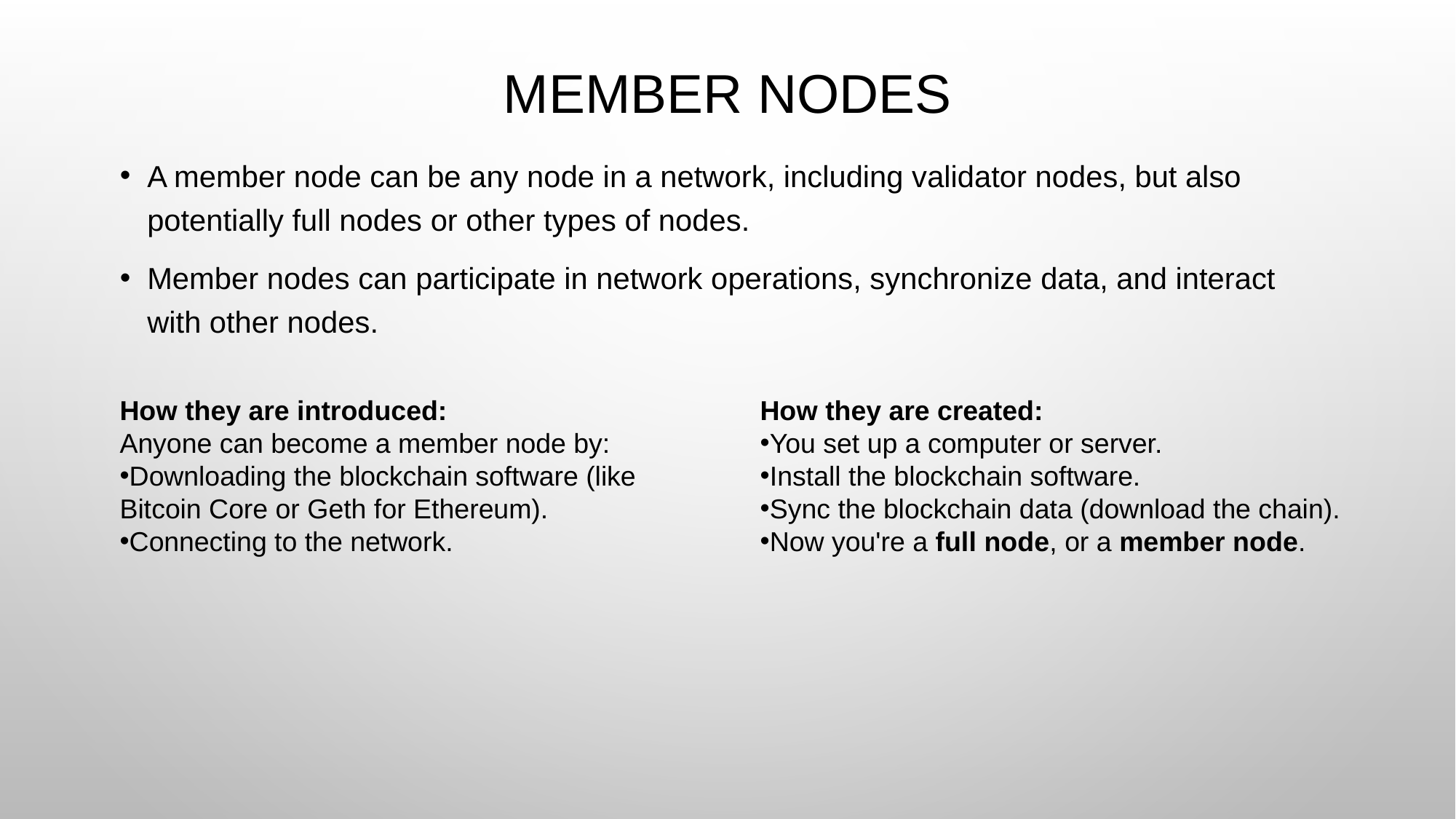

# Member Nodes
A member node can be any node in a network, including validator nodes, but also potentially full nodes or other types of nodes.
Member nodes can participate in network operations, synchronize data, and interact with other nodes.
How they are introduced:
Anyone can become a member node by:
Downloading the blockchain software (like Bitcoin Core or Geth for Ethereum).
Connecting to the network.
How they are created:
You set up a computer or server.
Install the blockchain software.
Sync the blockchain data (download the chain).
Now you're a full node, or a member node.